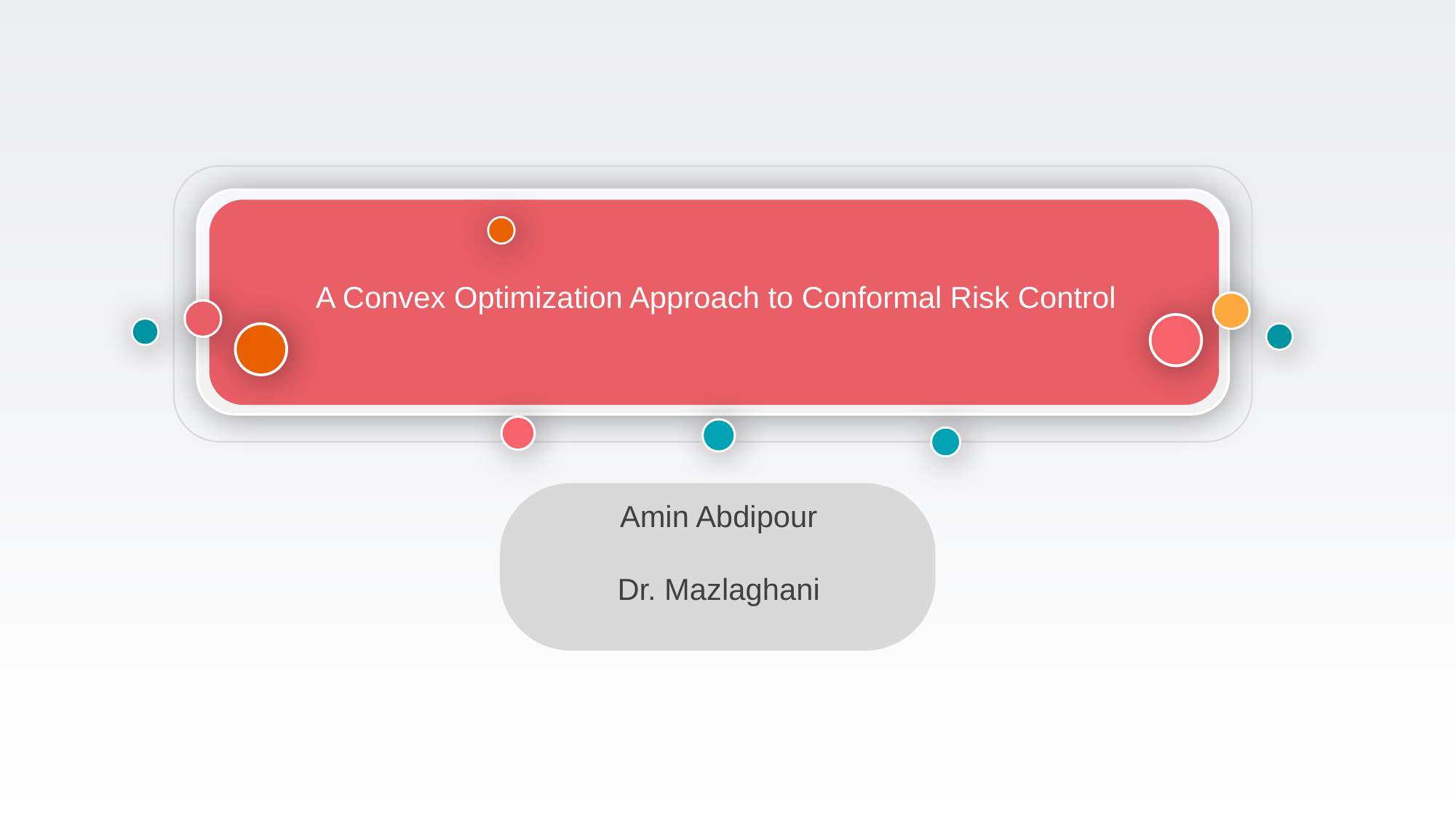

A Convex Optimization Approach to Conformal Risk Control

Amin Abdipour

Dr. Mazlaghani